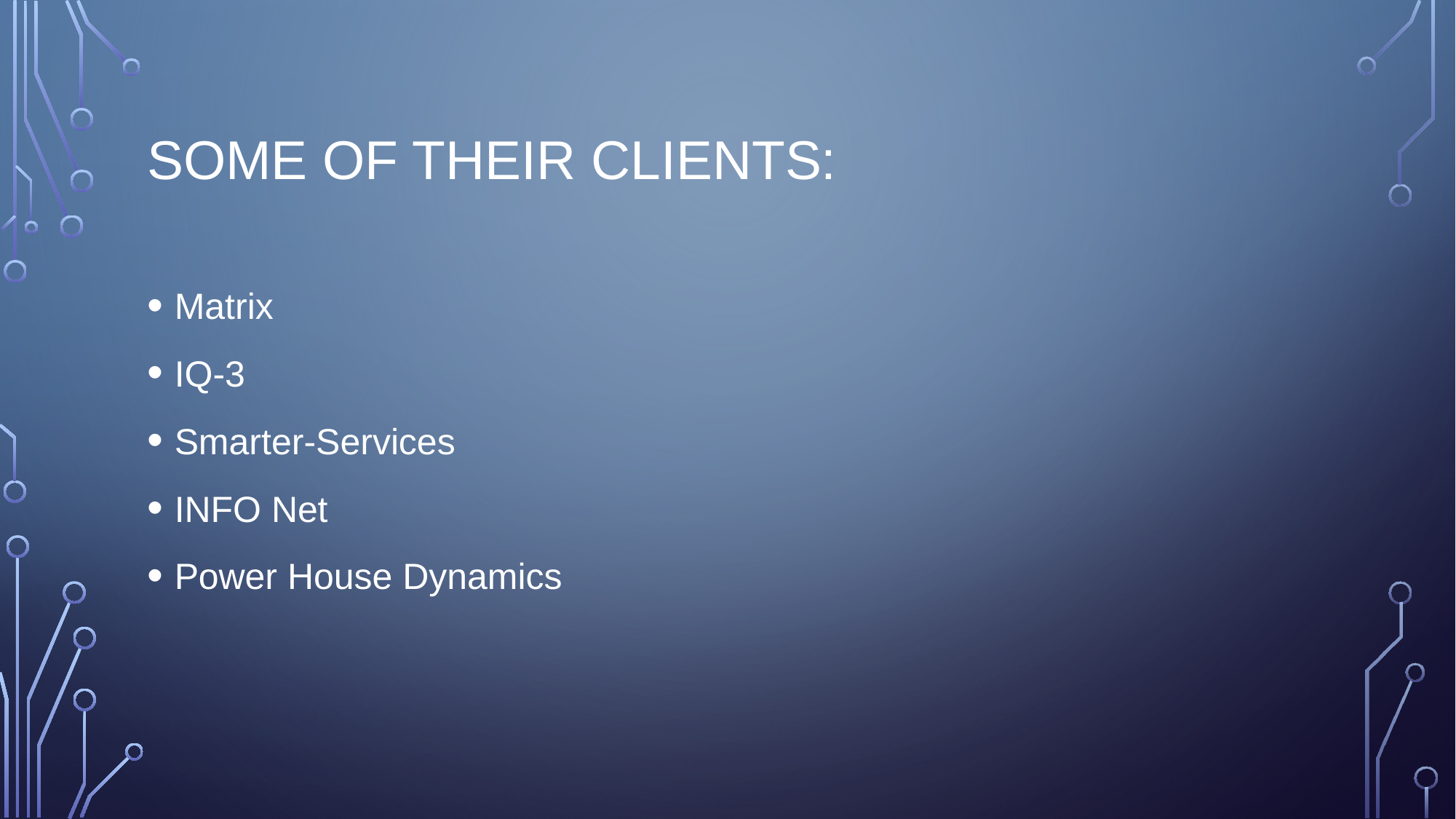

# Some of their Clients:
Matrix
IQ-3
Smarter-Services
INFO Net
Power House Dynamics